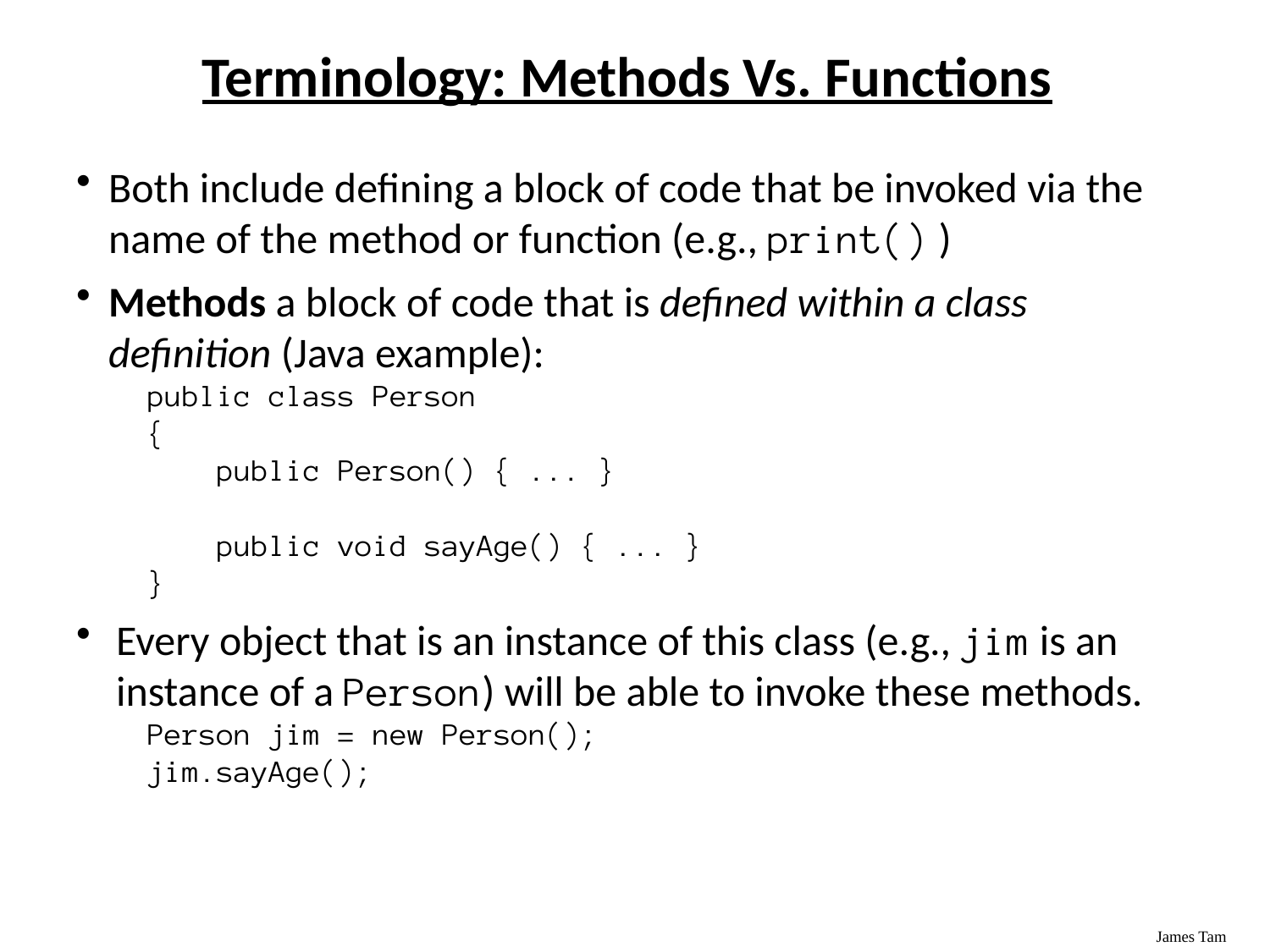

# Terminology: Methods Vs. Functions
Both include defining a block of code that be invoked via the name of the method or function (e.g., print() )
Methods a block of code that is defined within a class definition (Java example):
public class Person
{
    public Person() { ... }

    public void sayAge() { ... }
}
Every object that is an instance of this class (e.g., jim is an instance of a Person) will be able to invoke these methods.
Person jim = new Person();
jim.sayAge();